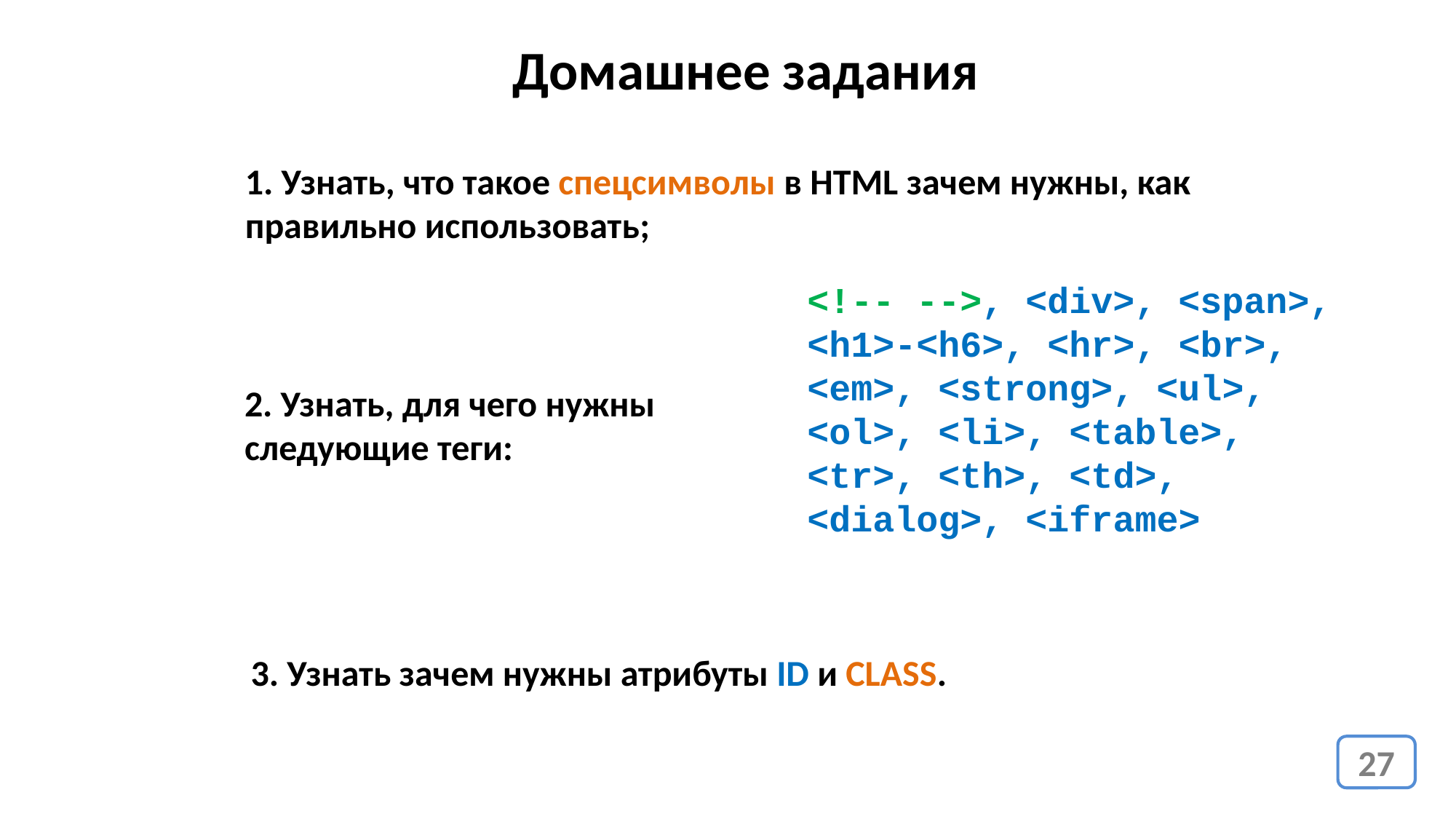

Домашнее задания
1. Узнать, что такое спецсимволы в HTML зачем нужны, как правильно использовать;
<!-- -->, <div>, <span>, <h1>-<h6>, <hr>, <br>, <em>, <strong>, <ul>, <ol>, <li>, <table>, <tr>, <th>, <td>, <dialog>, <iframe>
2. Узнать, для чего нужны следующие теги:
3. Узнать зачем нужны атрибуты ID и CLASS.
27